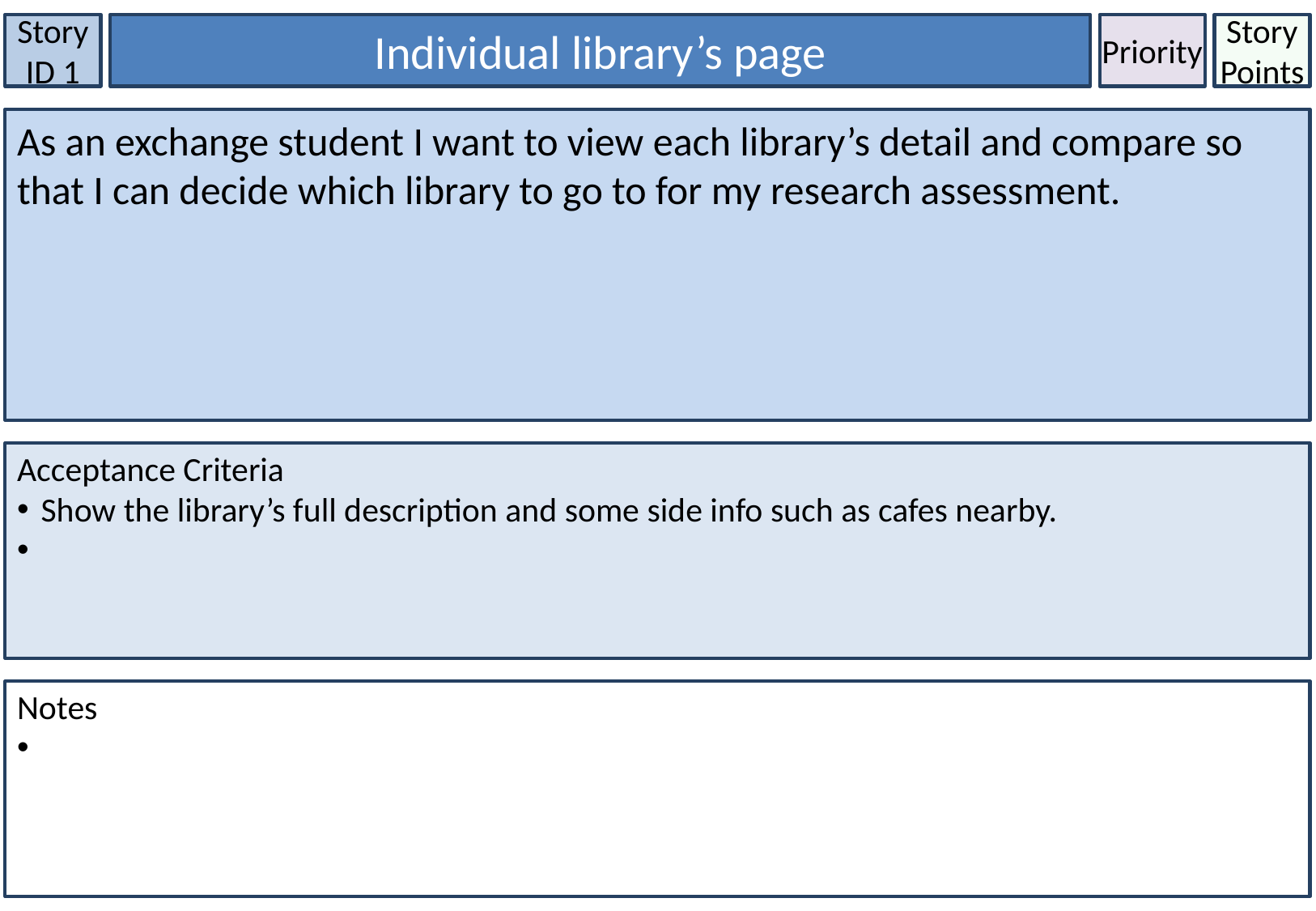

Story ID 1
Individual library’s page
Priority
Story Points
As an exchange student I want to view each library’s detail and compare so that I can decide which library to go to for my research assessment.
Acceptance Criteria
Show the library’s full description and some side info such as cafes nearby.

Notes